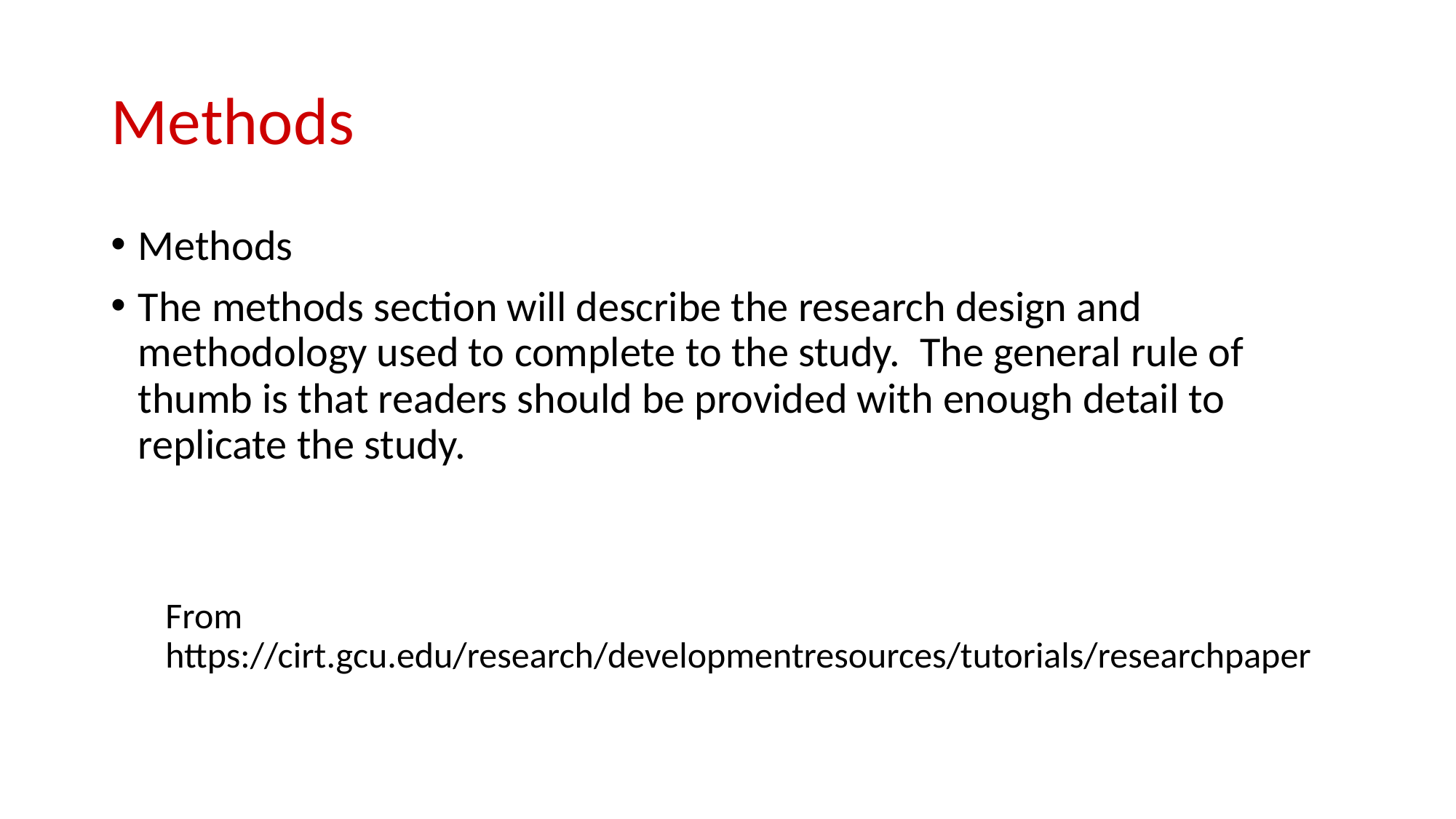

# Methods
Methods
The methods section will describe the research design and methodology used to complete to the study.  The general rule of thumb is that readers should be provided with enough detail to replicate the study.

From https://cirt.gcu.edu/research/developmentresources/tutorials/researchpaper